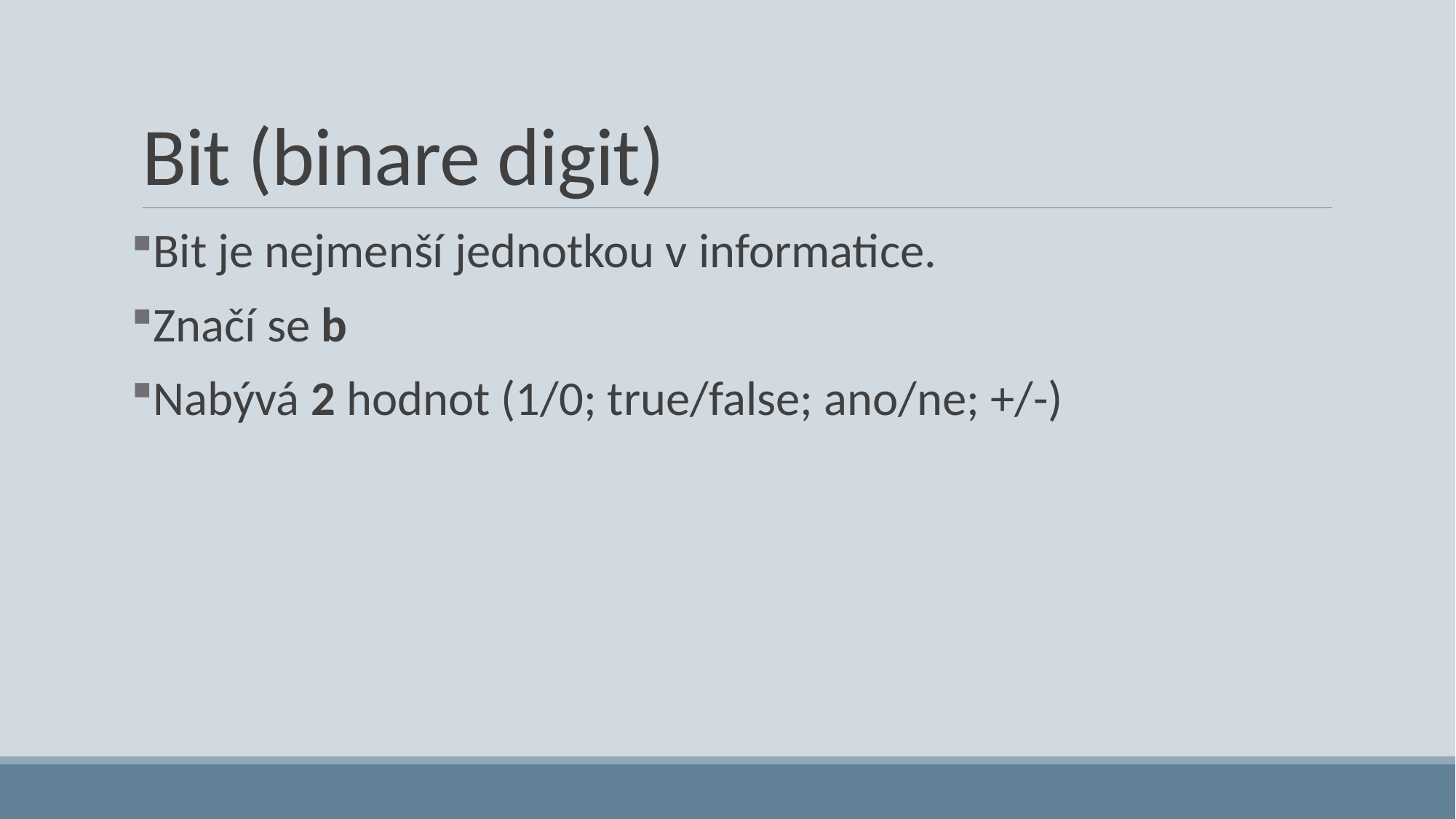

# Bit (binare digit)
Bit je nejmenší jednotkou v informatice.
Značí se b
Nabývá 2 hodnot (1/0; true/false; ano/ne; +/-)